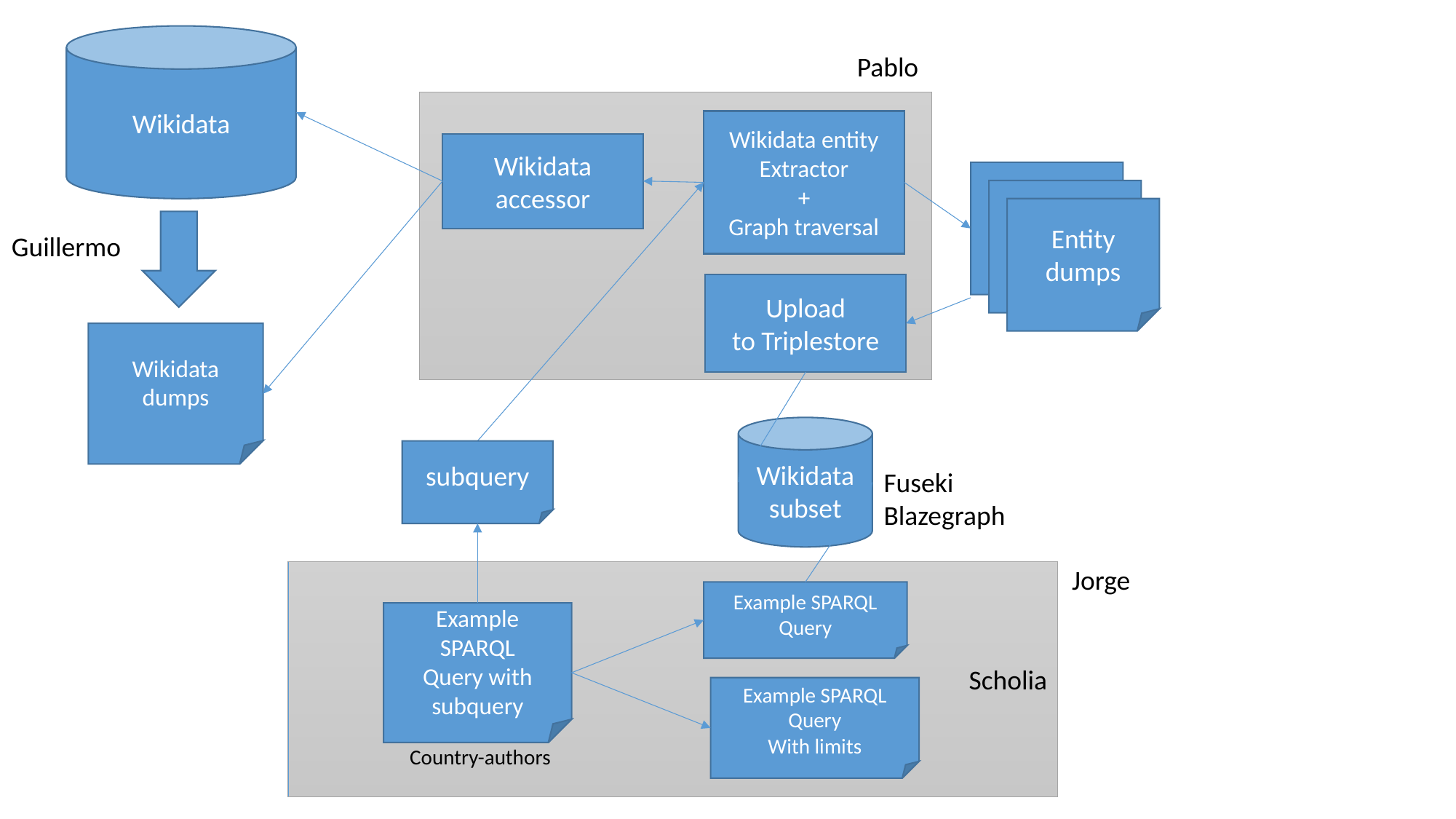

Wikidata
Pablo

Wikidata entity
Extractor
+
Graph traversal
Wikidata
accessor
Wikidata
dumps
Wikidata
dumps
Entity
dumps

Guillermo
Upload
to Triplestore
Wikidata
dumps
Wikidata
subset
subquery
Fuseki
Blazegraph
Jorge
Scholia
Example SPARQL
Query
Example
SPARQL
Query with
subquery
Example SPARQL
Query
With limits
Country-authors